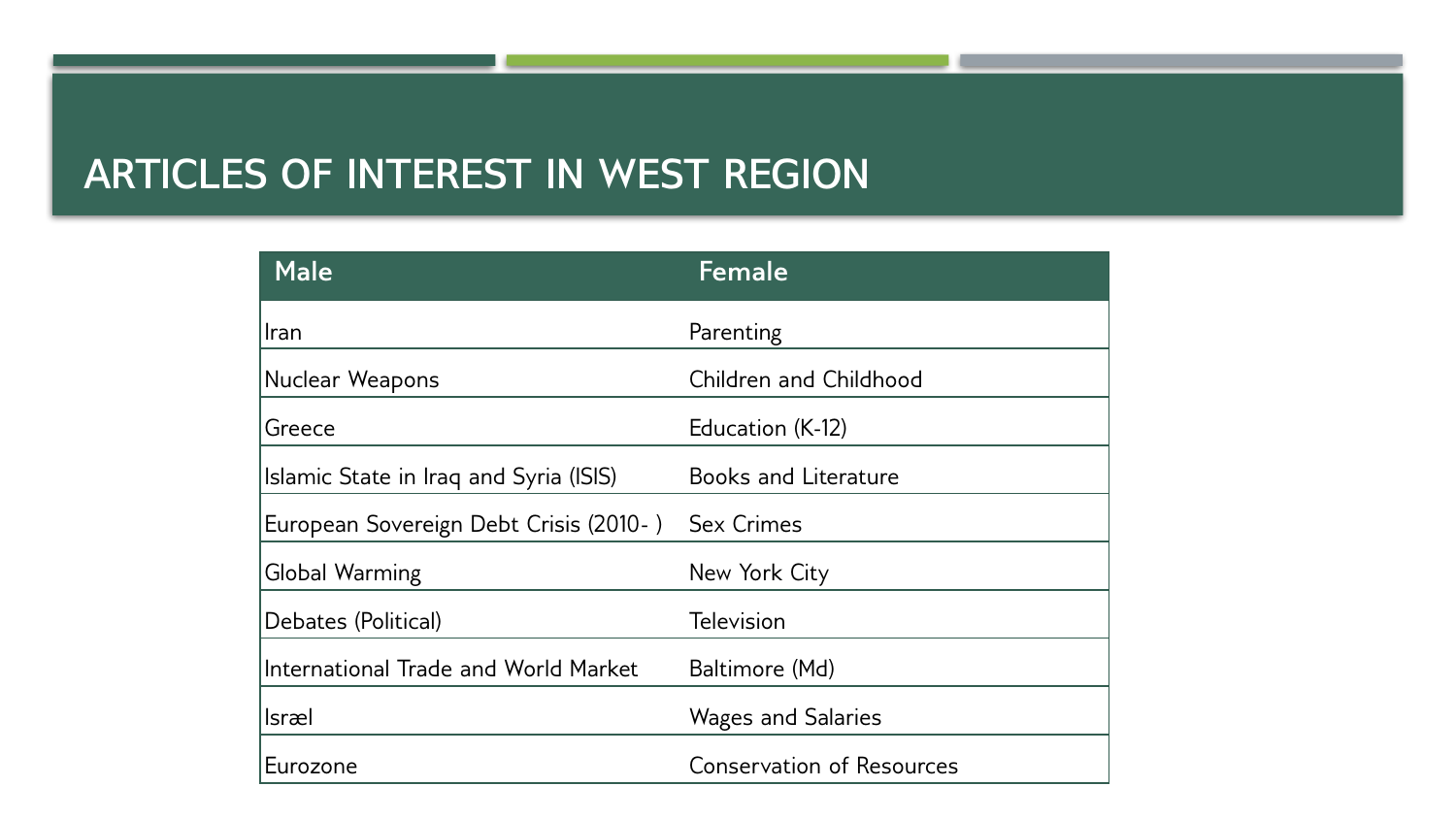

# Articles of interest in West region
| Male | Female |
| --- | --- |
| Iran | Parenting |
| Nuclear Weapons | Children and Childhood |
| Greece | Education (K-12) |
| Islamic State in Iraq and Syria (ISIS) | Books and Literature |
| European Sovereign Debt Crisis (2010- ) | Sex Crimes |
| Global Warming | New York City |
| Debates (Political) | Television |
| International Trade and World Market | Baltimore (Md) |
| Israel | Wages and Salaries |
| Eurozone | Conservation of Resources |